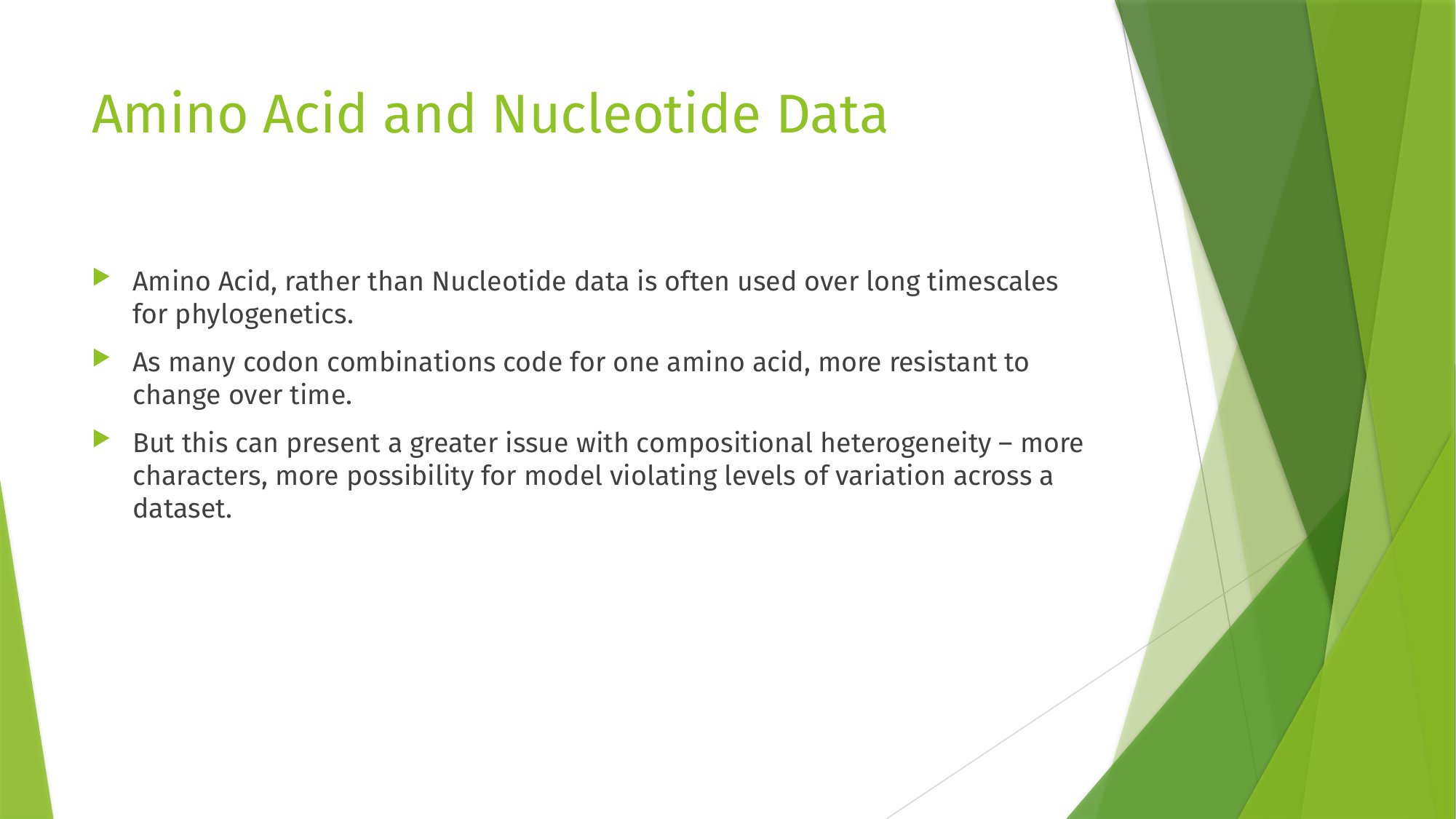

# Amino Acid and Nucleotide Data
Amino Acid, rather than Nucleotide data is often used over long timescales for phylogenetics.
As many codon combinations code for one amino acid, more resistant to change over time.
But this can present a greater issue with compositional heterogeneity – more characters, more possibility for model violating levels of variation across a dataset.